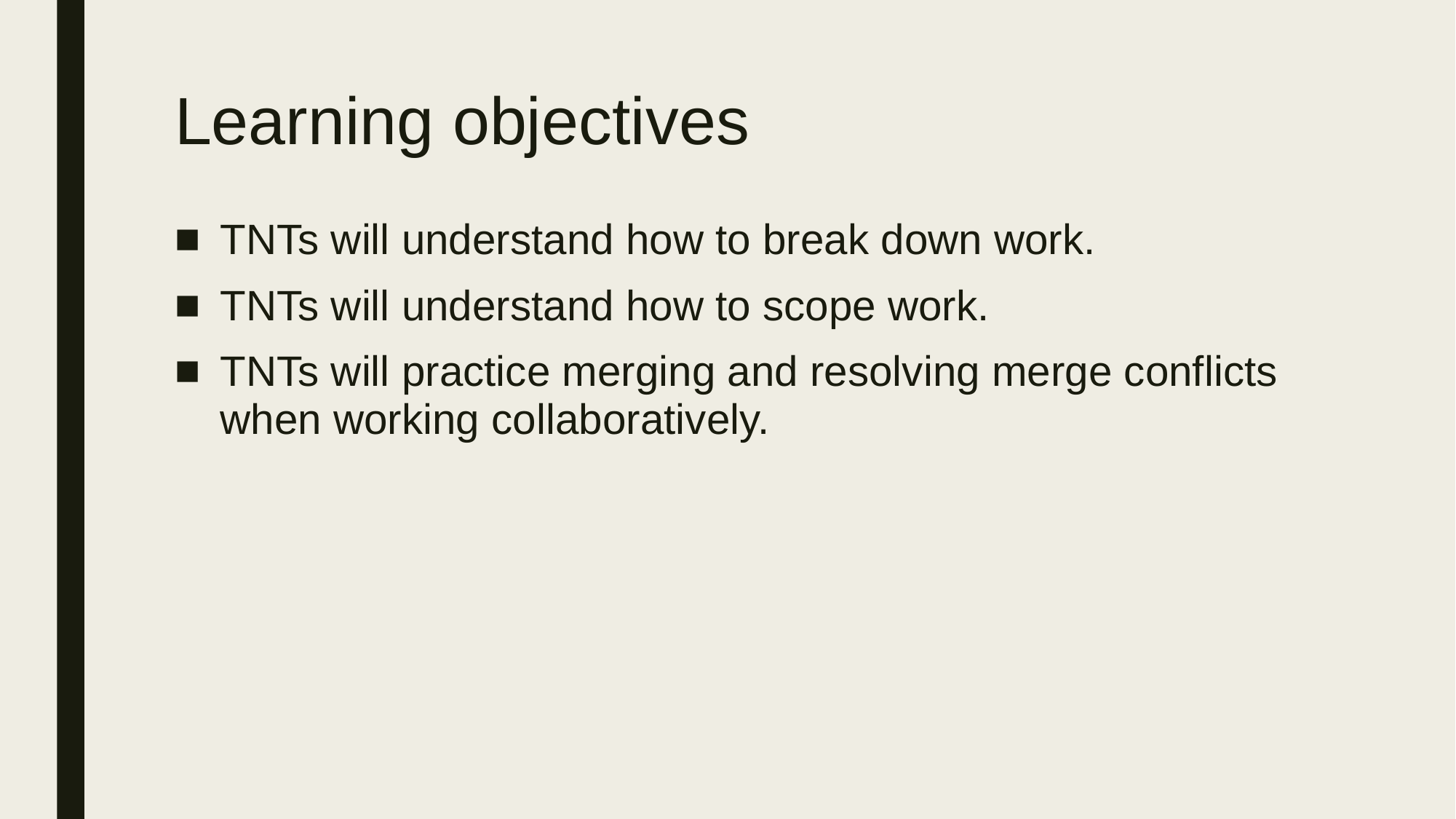

# Learning objectives
TNTs will understand how to break down work.
TNTs will understand how to scope work.
TNTs will practice merging and resolving merge conflicts when working collaboratively.